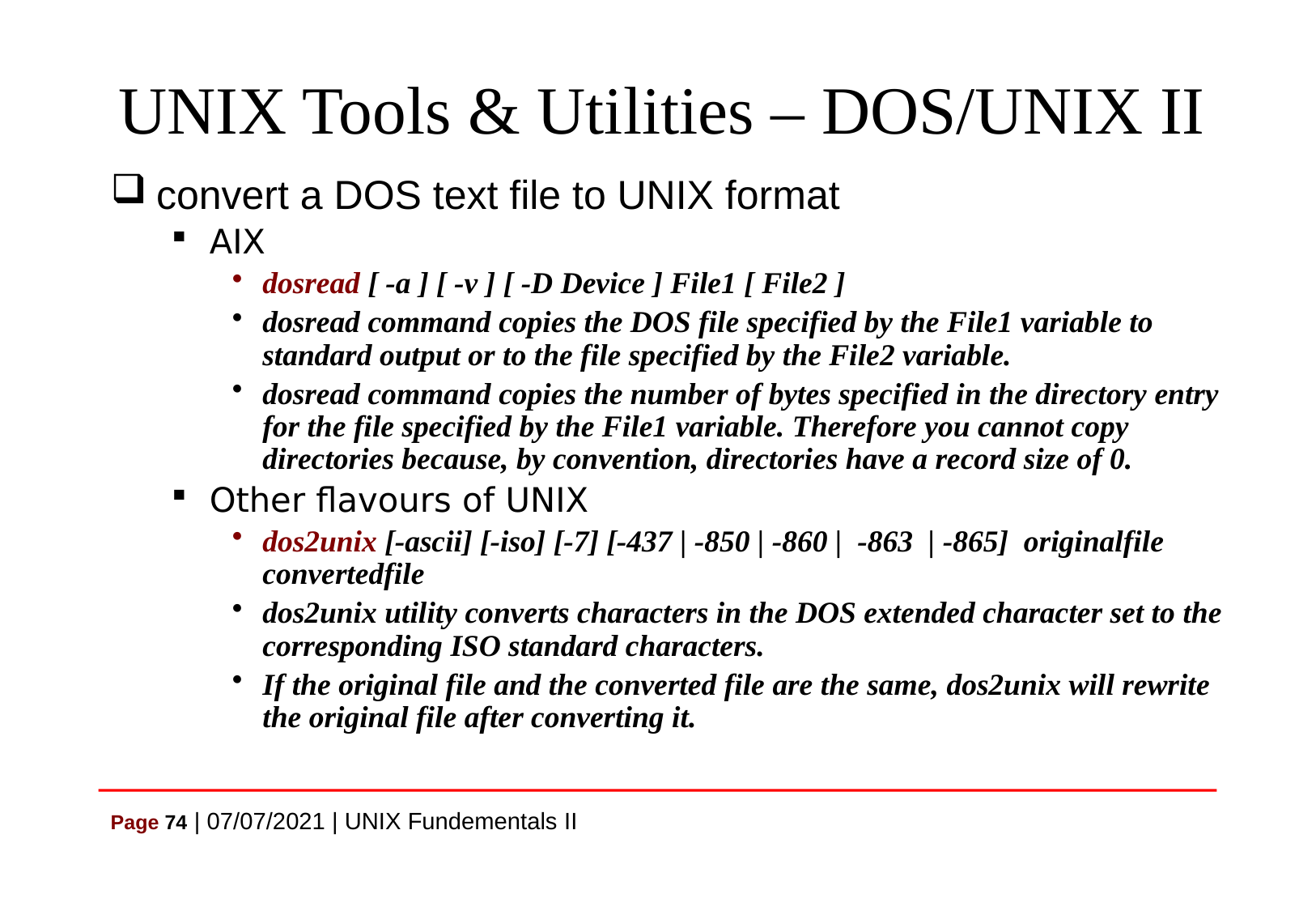

# UNIX Tools & Utilities – DOS/UNIX II
convert a DOS text file to UNIX format
AIX
dosread [ -a ] [ -v ] [ -D Device ] File1 [ File2 ]
dosread command copies the DOS file specified by the File1 variable to standard output or to the file specified by the File2 variable.
dosread command copies the number of bytes specified in the directory entry for the file specified by the File1 variable. Therefore you cannot copy directories because, by convention, directories have a record size of 0.
Other flavours of UNIX
dos2unix [-ascii] [-iso] [-7] [-437 | -850 | -860 |  -863  | -865]  originalfile convertedfile
dos2unix utility converts characters in the DOS extended character set to the corresponding ISO standard characters.
If the original file and the converted file are the same, dos2unix will rewrite the original file after converting it.
Page 74 | 07/07/2021 | UNIX Fundementals II